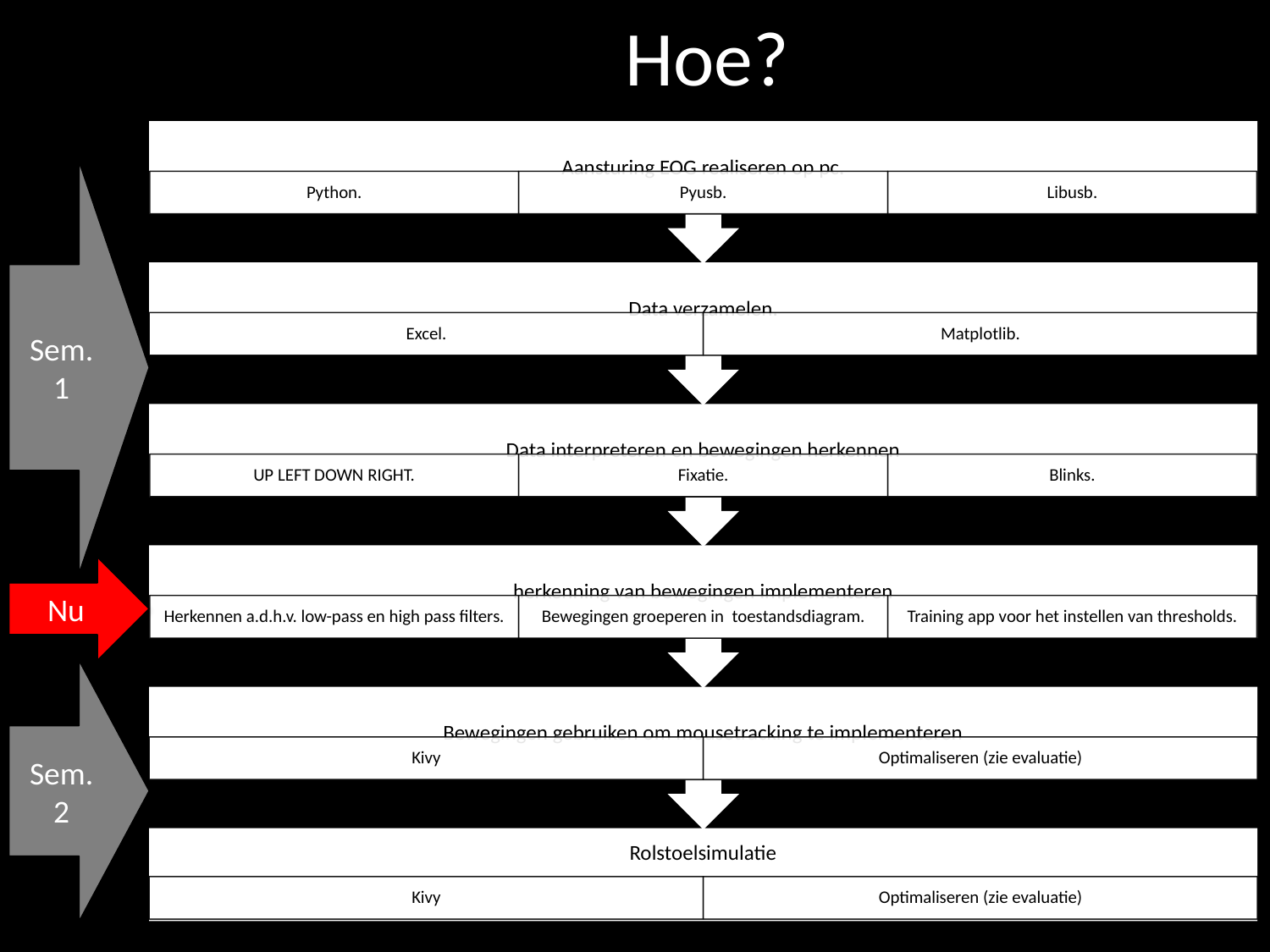

# Hoe?
Rolstoelsimulatie
Kivy
Optimaliseren (zie evaluatie)
Bewegingen gebruiken om mousetracking te implementeren
Kivy
Optimaliseren (zie evaluatie)
herkenning van bewegingen implementeren
Herkennen a.d.h.v. low-pass en high pass filters.
Bewegingen groeperen in  toestandsdiagram.
Training app voor het instellen van thresholds.
Data interpreteren en bewegingen herkennen
UP LEFT DOWN RIGHT.
Fixatie.
Blinks.
Data verzamelen.
Excel.
Matplotlib.
Aansturing EOG realiseren op pc.
Python.
Pyusb.
Libusb.
Sem. 1
Nu
Sem. 2